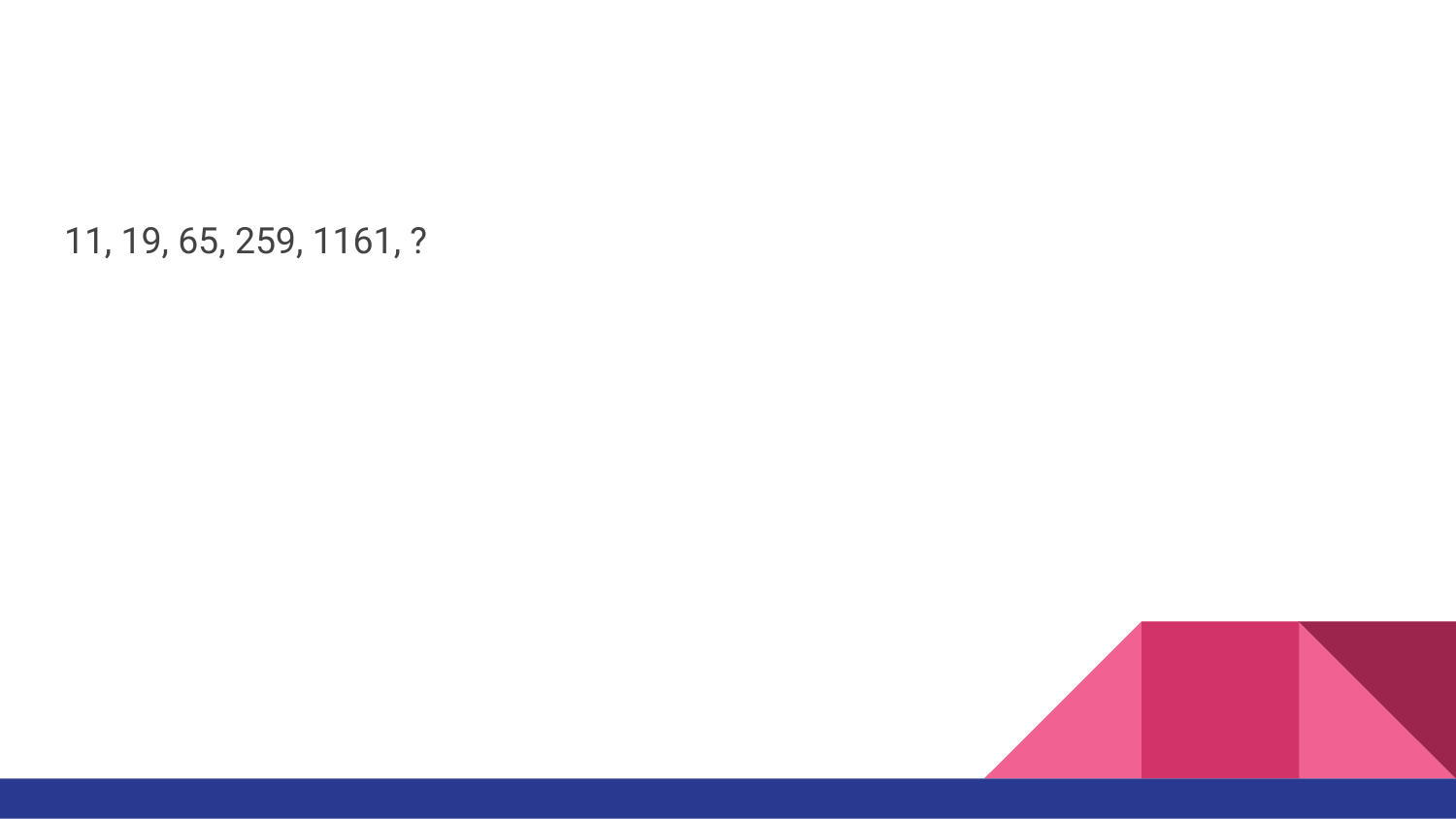

#
11, 19, 65, 259, 1161, ?